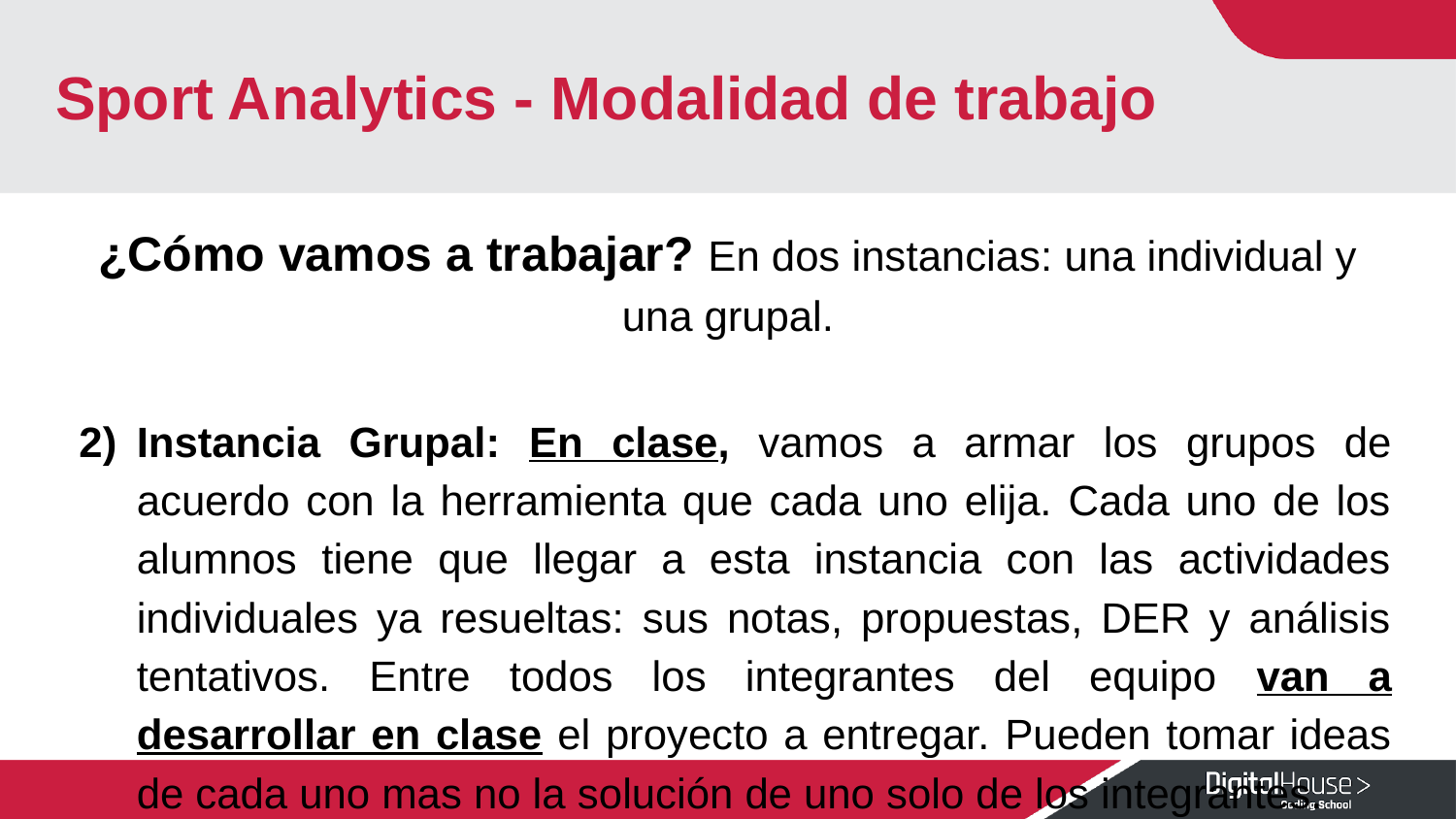

# Sport Analytics - Modalidad de trabajo
¿Cómo vamos a trabajar? En dos instancias: una individual y una grupal.

Instancia Grupal: En clase, vamos a armar los grupos de acuerdo con la herramienta que cada uno elija. Cada uno de los alumnos tiene que llegar a esta instancia con las actividades individuales ya resueltas: sus notas, propuestas, DER y análisis tentativos. Entre todos los integrantes del equipo van a desarrollar en clase el proyecto a entregar. Pueden tomar ideas de cada uno mas no la solución de uno solo de los integrantes.